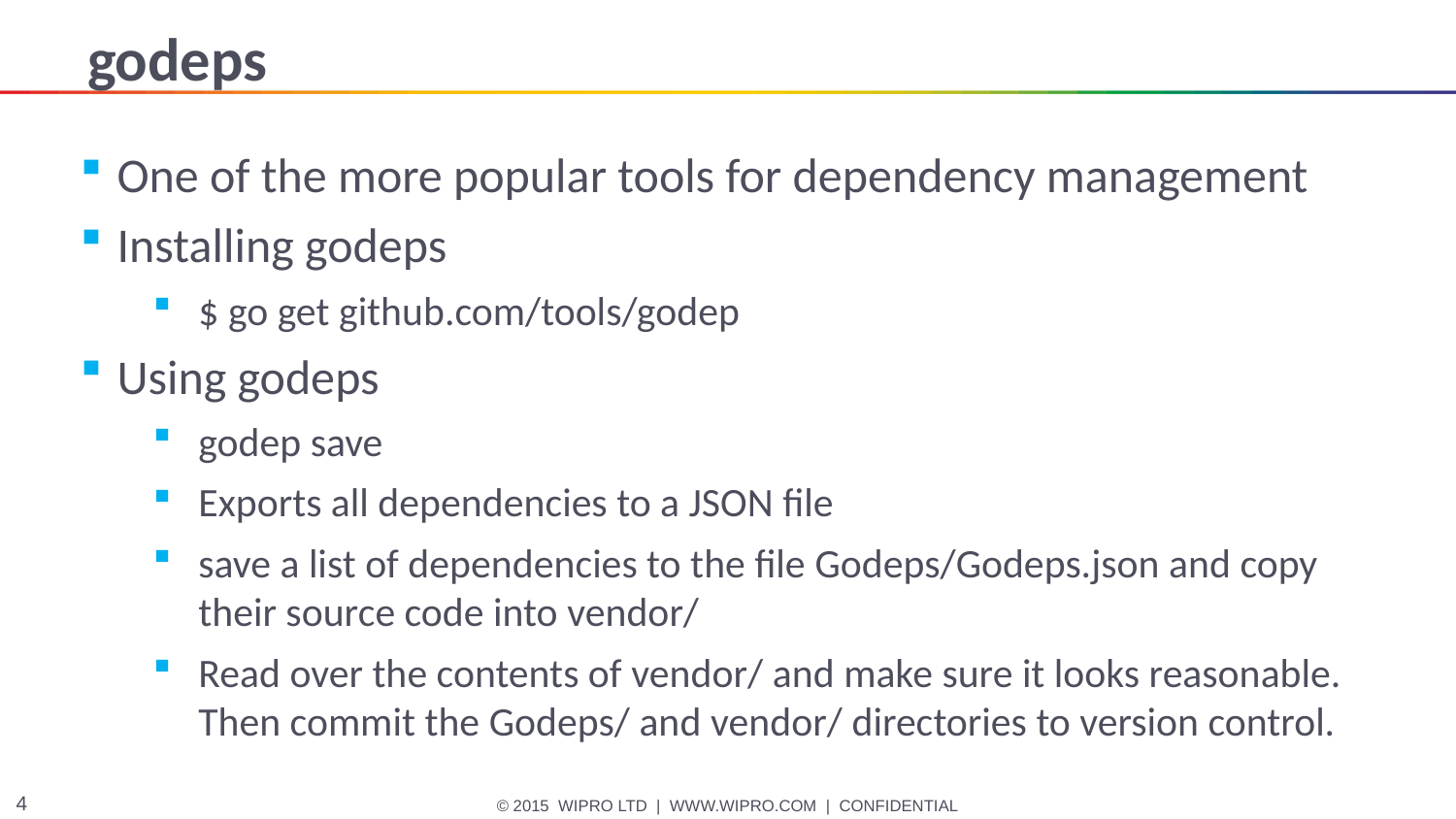

# godeps
One of the more popular tools for dependency management
Installing godeps
$ go get github.com/tools/godep
Using godeps
godep save
Exports all dependencies to a JSON file
save a list of dependencies to the file Godeps/Godeps.json and copy their source code into vendor/
Read over the contents of vendor/ and make sure it looks reasonable. Then commit the Godeps/ and vendor/ directories to version control.